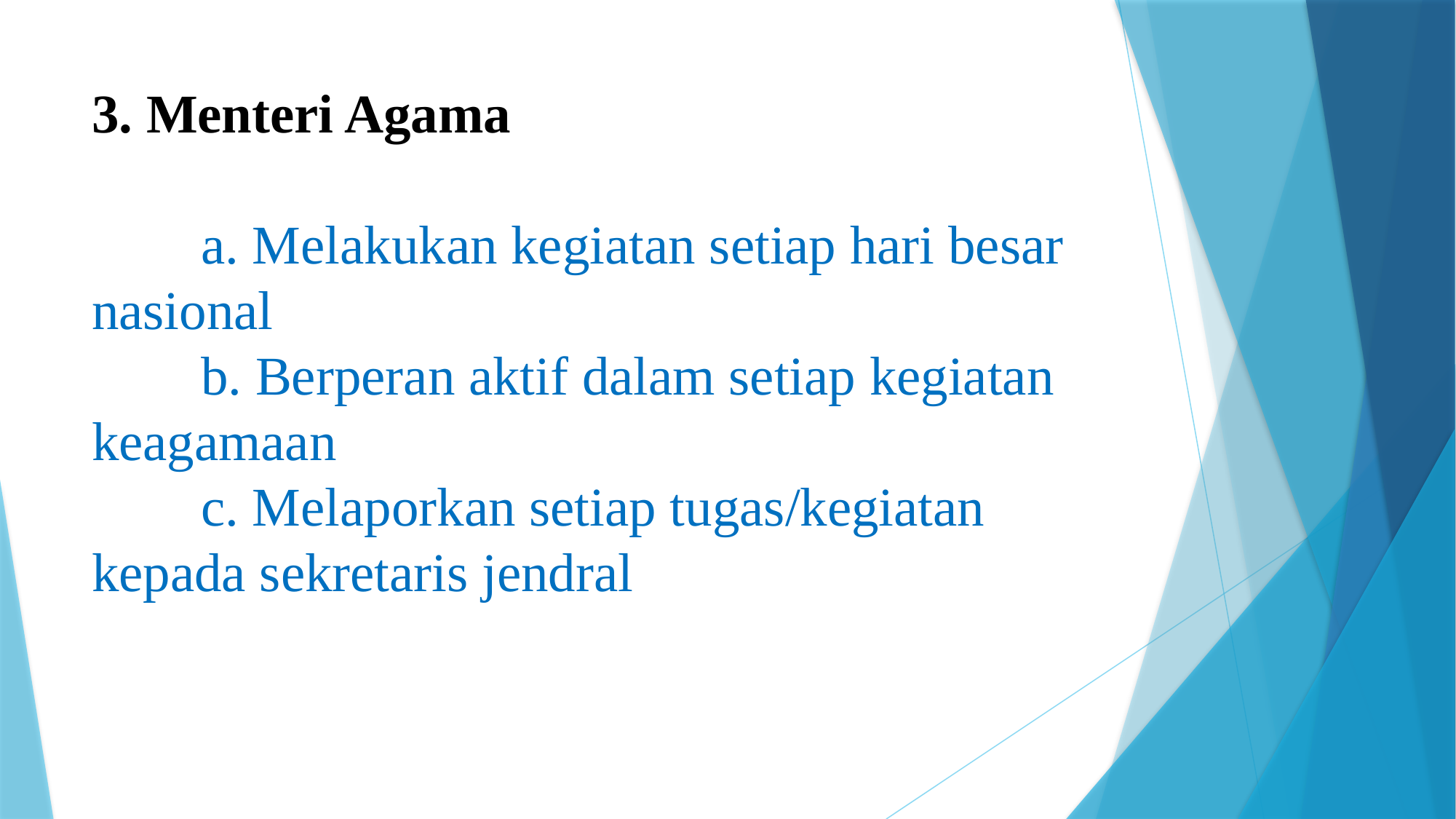

# 3. Menteri Agama a. Melakukan kegiatan setiap hari besar nasional b. Berperan aktif dalam setiap kegiatan keagamaan c. Melaporkan setiap tugas/kegiatan kepada sekretaris jendral